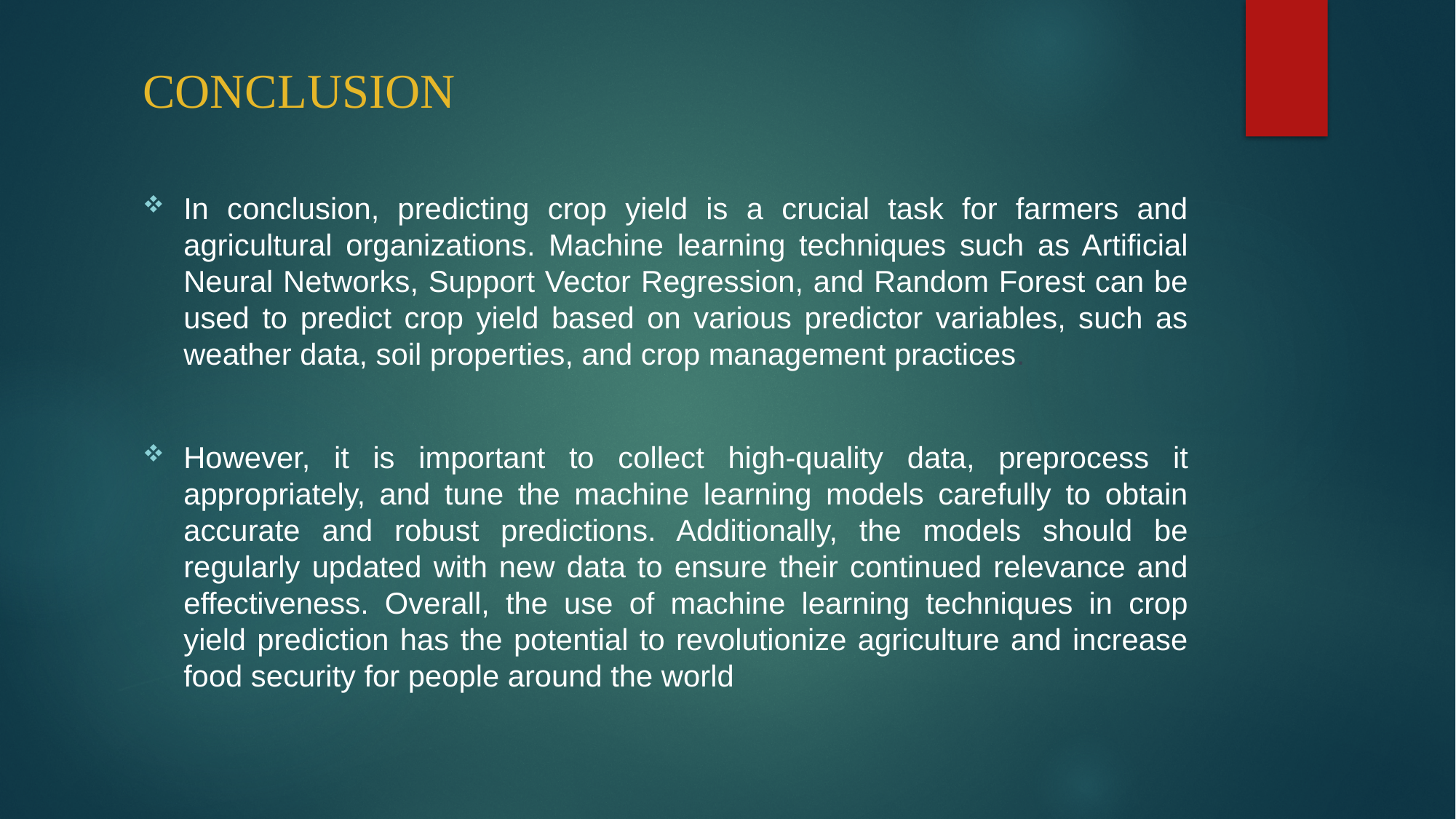

# CONCLUSION
In conclusion, predicting crop yield is a crucial task for farmers and agricultural organizations. Machine learning techniques such as Artificial Neural Networks, Support Vector Regression, and Random Forest can be used to predict crop yield based on various predictor variables, such as weather data, soil properties, and crop management practices.

However, it is important to collect high-quality data, preprocess it appropriately, and tune the machine learning models carefully to obtain accurate and robust predictions. Additionally, the models should be regularly updated with new data to ensure their continued relevance and effectiveness. Overall, the use of machine learning techniques in crop yield prediction has the potential to revolutionize agriculture and increase food security for people around the world